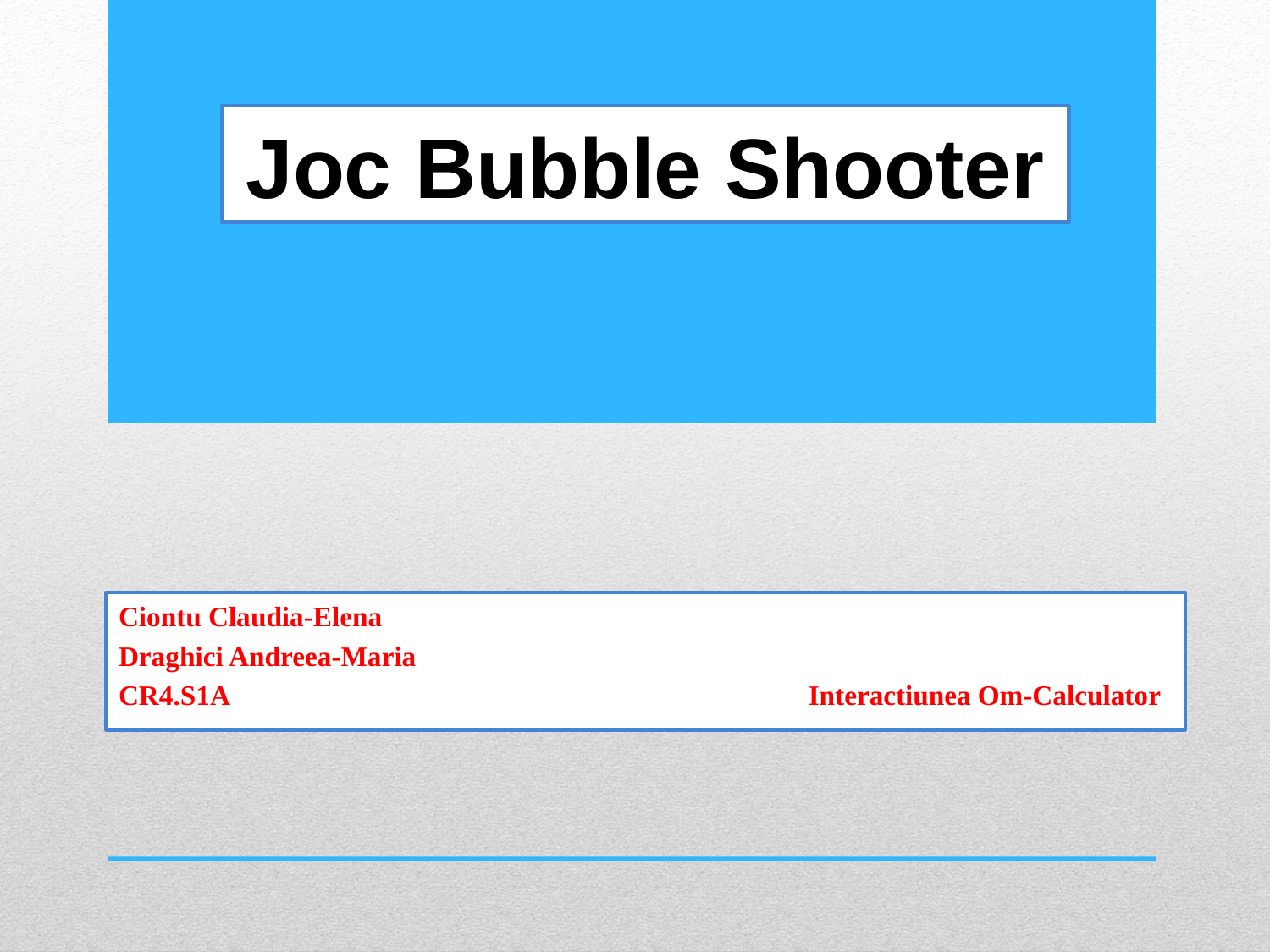

# Joc Bubble Shooter
Ciontu Claudia-Elena
Draghici Andreea-Maria
CR4.S1A                                                                                   Interactiunea Om-Calculator